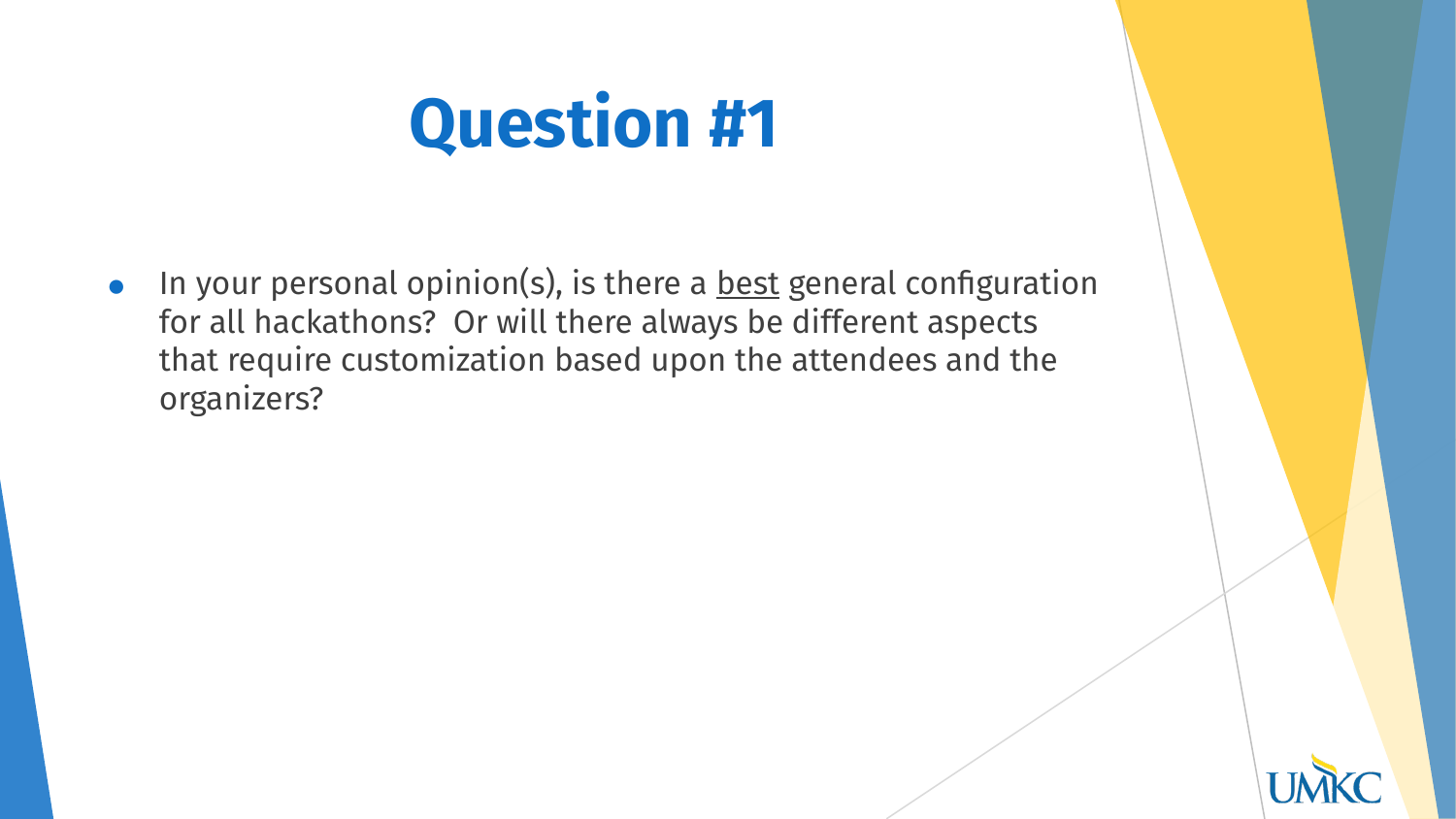

# Question #1
In your personal opinion(s), is there a best general configuration for all hackathons?  Or will there always be different aspects that require customization based upon the attendees and the organizers?